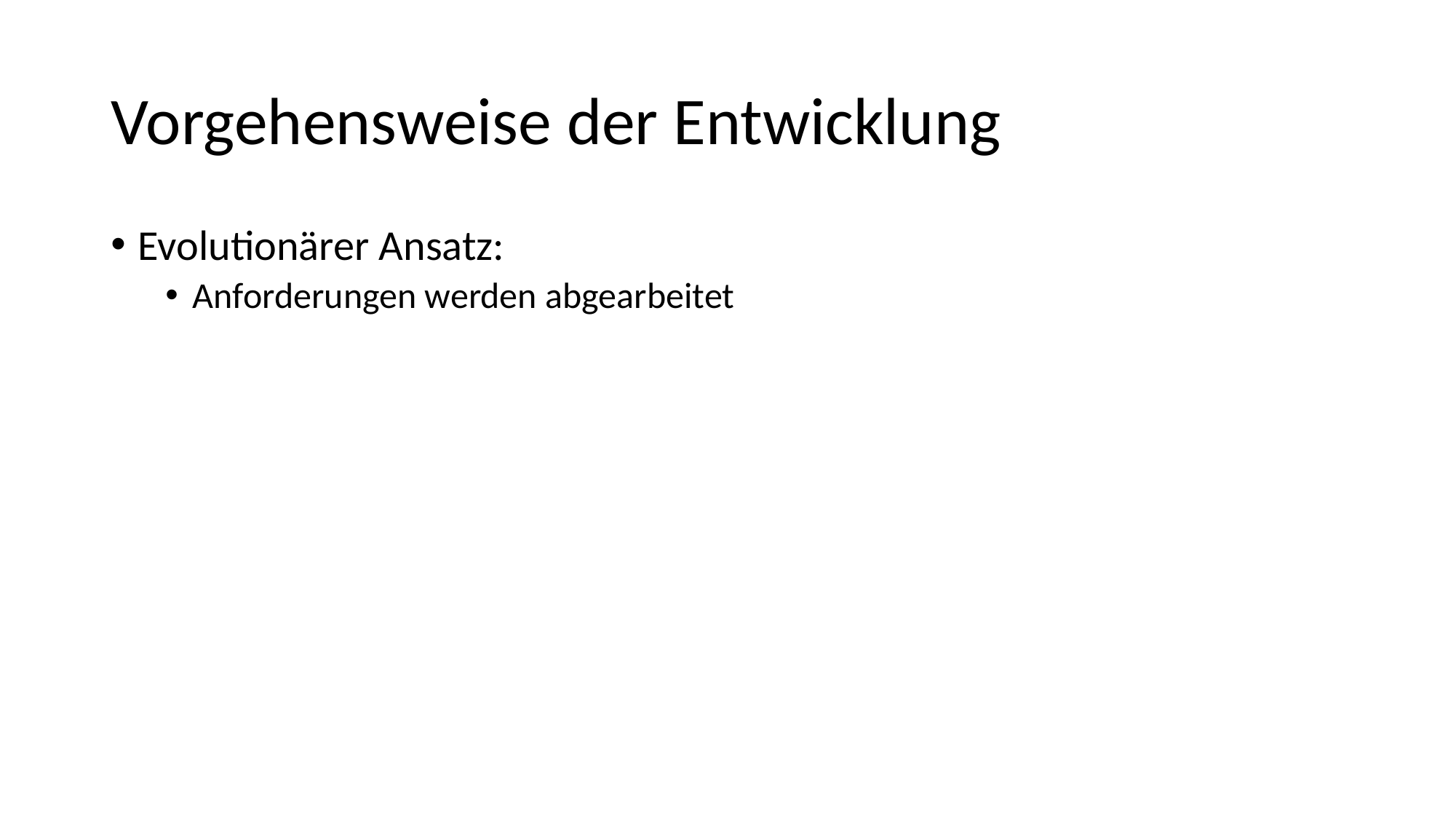

# Vorgehensweise der Entwicklung
Evolutionärer Ansatz:
Anforderungen werden abgearbeitet